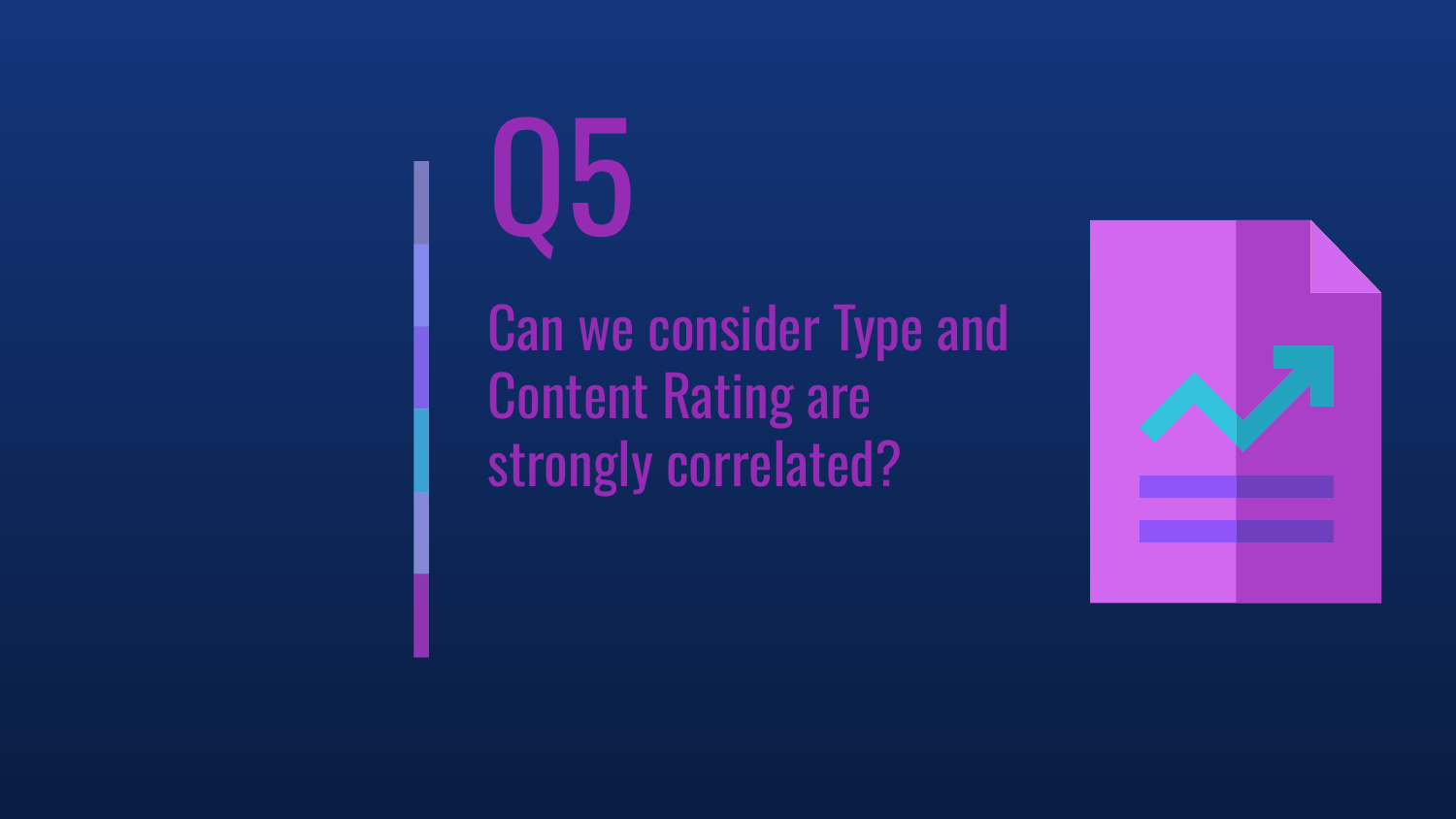

# Q5

Can we consider Type and Content Rating are strongly correlated?